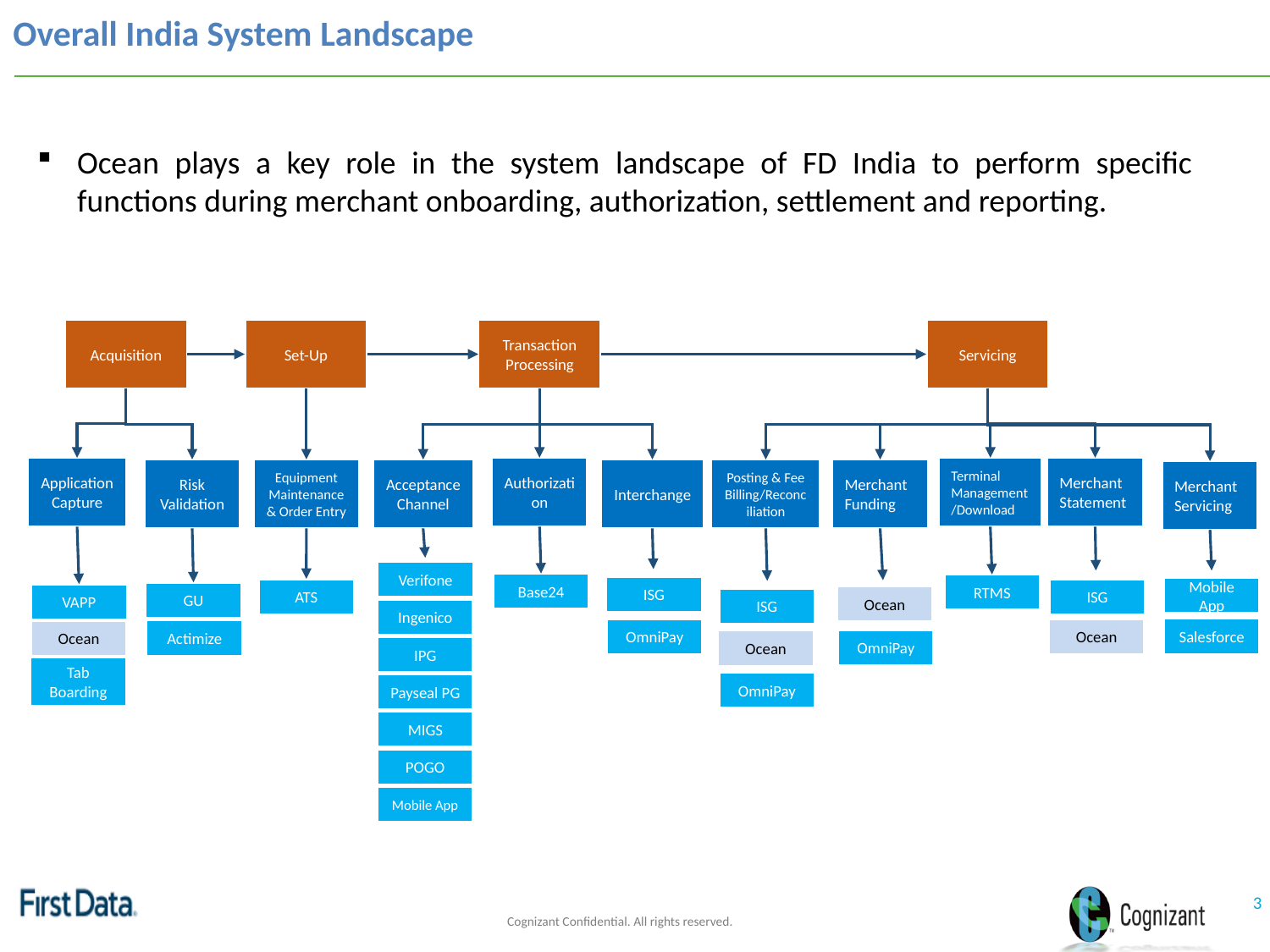

# Overall India System Landscape
Ocean plays a key role in the system landscape of FD India to perform specific functions during merchant onboarding, authorization, settlement and reporting.
Transaction Processing
Servicing
Set-Up
Acquisition
Terminal Management/Download
Merchant Statement
Application Capture
Authorization
Merchant Funding
Risk Validation
Acceptance Channel
Interchange
Posting & Fee Billing/Reconciliation
Equipment Maintenance & Order Entry
Merchant Servicing
Verifone
Base24
RTMS
ISG
Mobile App
ATS
ISG
GU
VAPP
Ocean
ISG
Ingenico
Salesforce
OmniPay
Ocean
Actimize
Ocean
OmniPay
Ocean
IPG
Tab Boarding
OmniPay
Payseal PG
MIGS
POGO
Mobile App
3